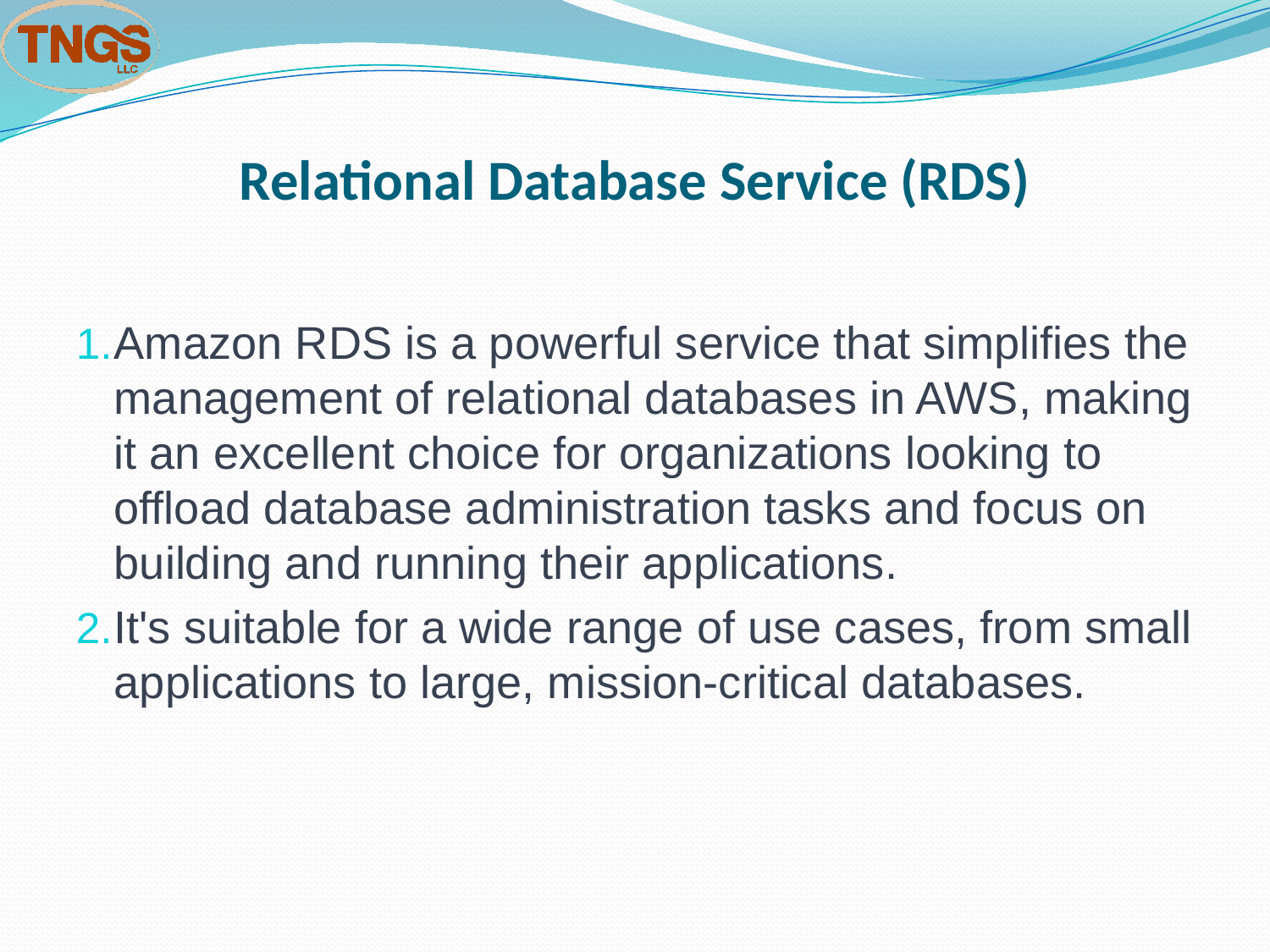

# Relational Database Service (RDS)
Amazon RDS is a powerful service that simplifies the management of relational databases in AWS, making it an excellent choice for organizations looking to offload database administration tasks and focus on building and running their applications.
It's suitable for a wide range of use cases, from small applications to large, mission-critical databases.